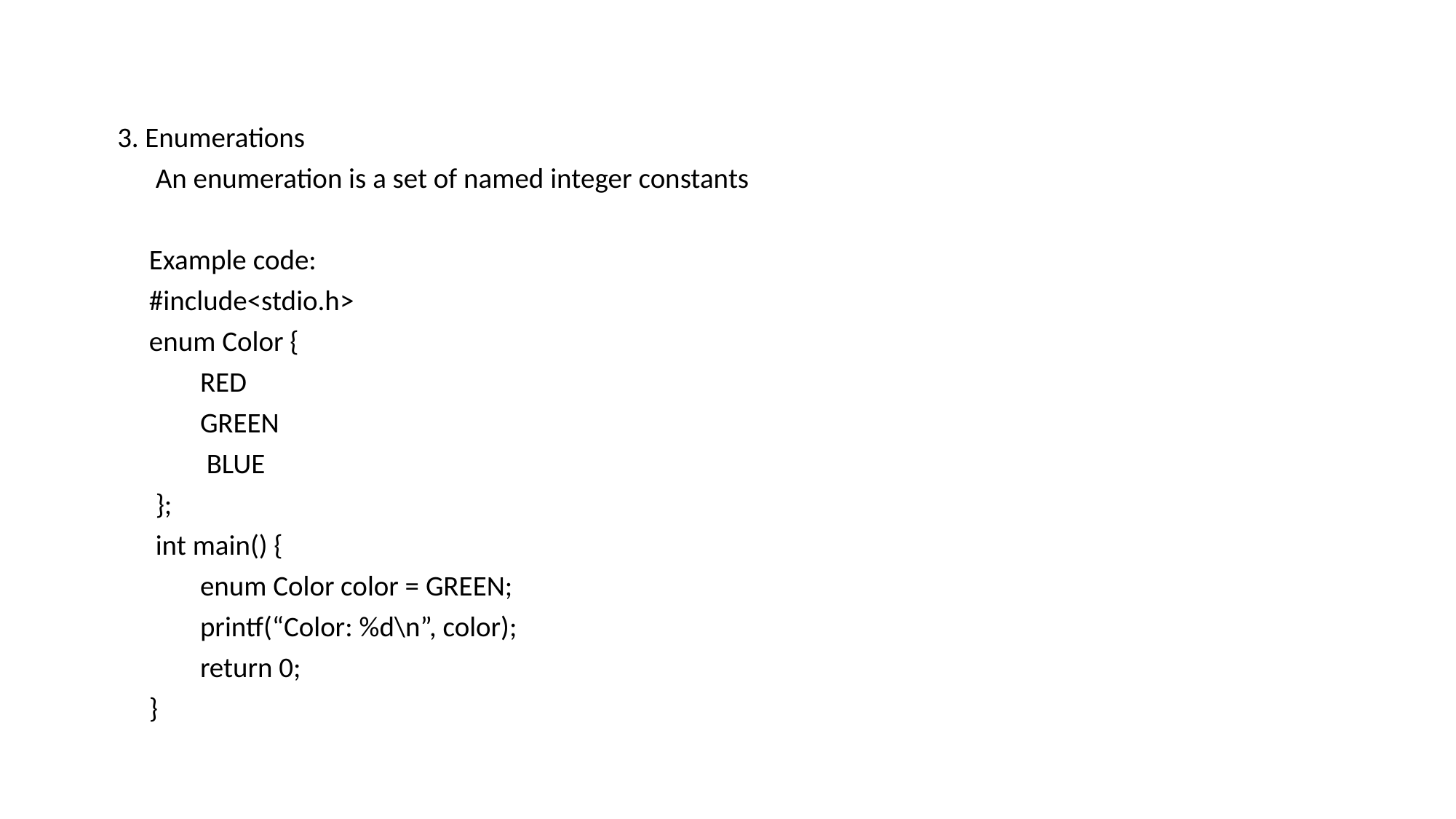

#
 3. Enumerations
       An enumeration is a set of named integer constants

      Example code:
      #include<stdio.h>
      enum Color {
              RED
              GREEN
               BLUE
       };
       int main() {
              enum Color color = GREEN;
              printf(“Color: %d\n”, color);
              return 0;
      }